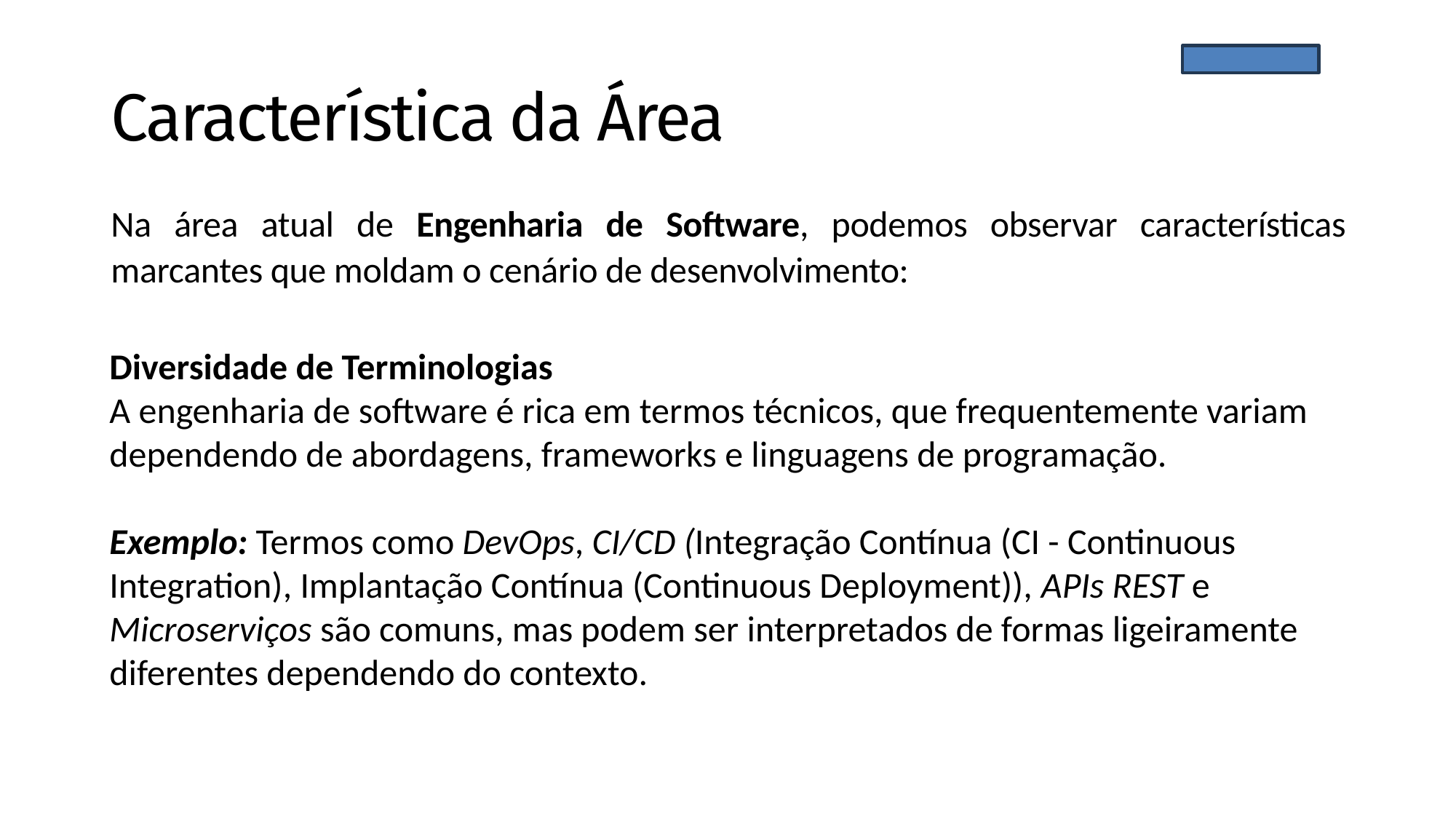

# Característica da Área
Na área atual de Engenharia de Software, podemos observar características marcantes que moldam o cenário de desenvolvimento:

Diversidade de Terminologias
A engenharia de software é rica em termos técnicos, que frequentemente variam dependendo de abordagens, frameworks e linguagens de programação.
Exemplo: Termos como DevOps, CI/CD (Integração Contínua (CI - Continuous Integration), Implantação Contínua (Continuous Deployment)), APIs REST e Microserviços são comuns, mas podem ser interpretados de formas ligeiramente diferentes dependendo do contexto.